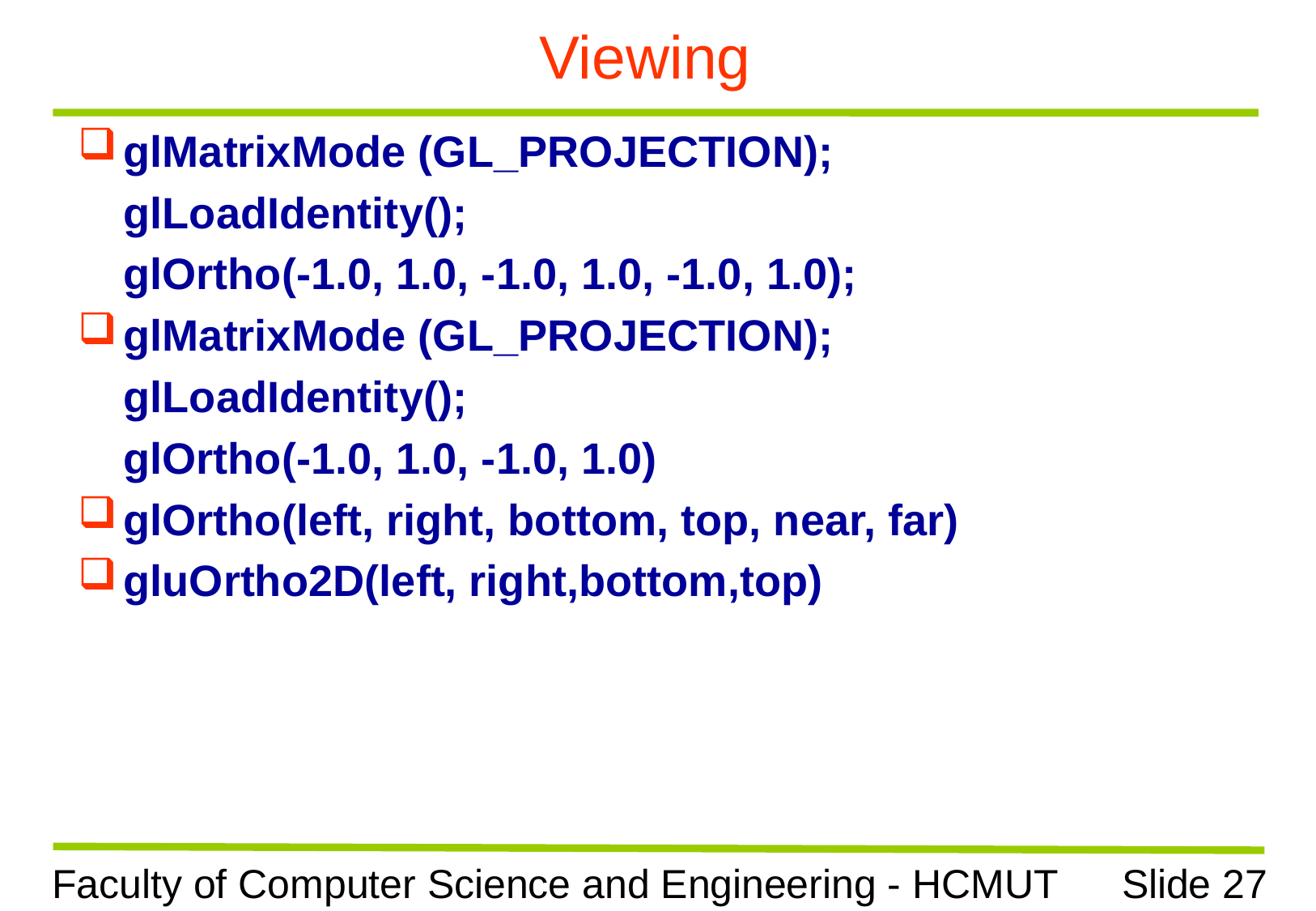

# Viewing
glMatrixMode (GL_PROJECTION);
	glLoadIdentity();
	glOrtho(-1.0, 1.0, -1.0, 1.0, -1.0, 1.0);
glMatrixMode (GL_PROJECTION);
	glLoadIdentity();
	glOrtho(-1.0, 1.0, -1.0, 1.0)
glOrtho(left, right, bottom, top, near, far)
gluOrtho2D(left, right,bottom,top)